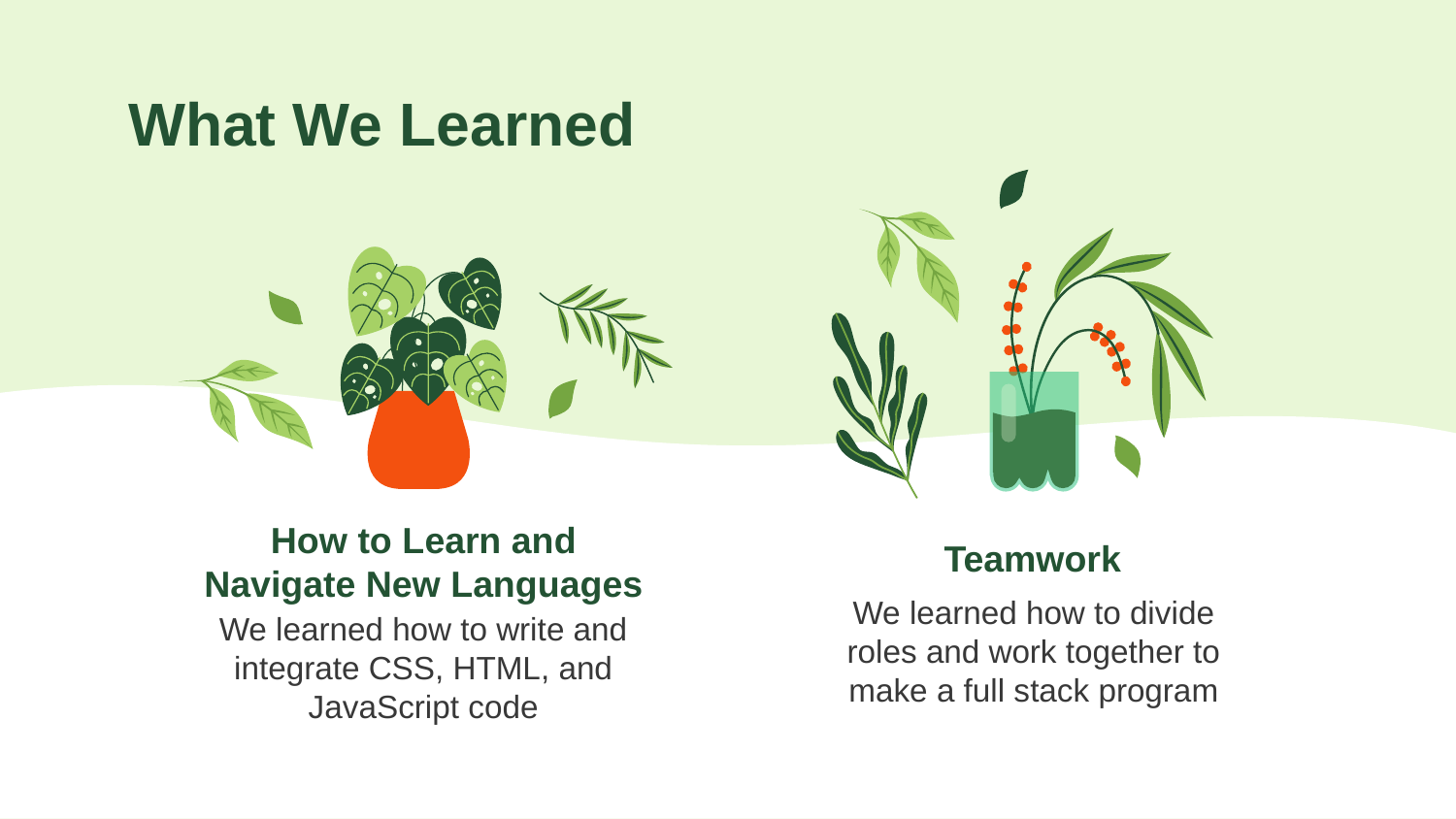

# What We Learned

Teamwork
How to Learn and Navigate New Languages
We learned how to divide roles and work together to make a full stack program
We learned how to write and integrate CSS, HTML, and JavaScript code